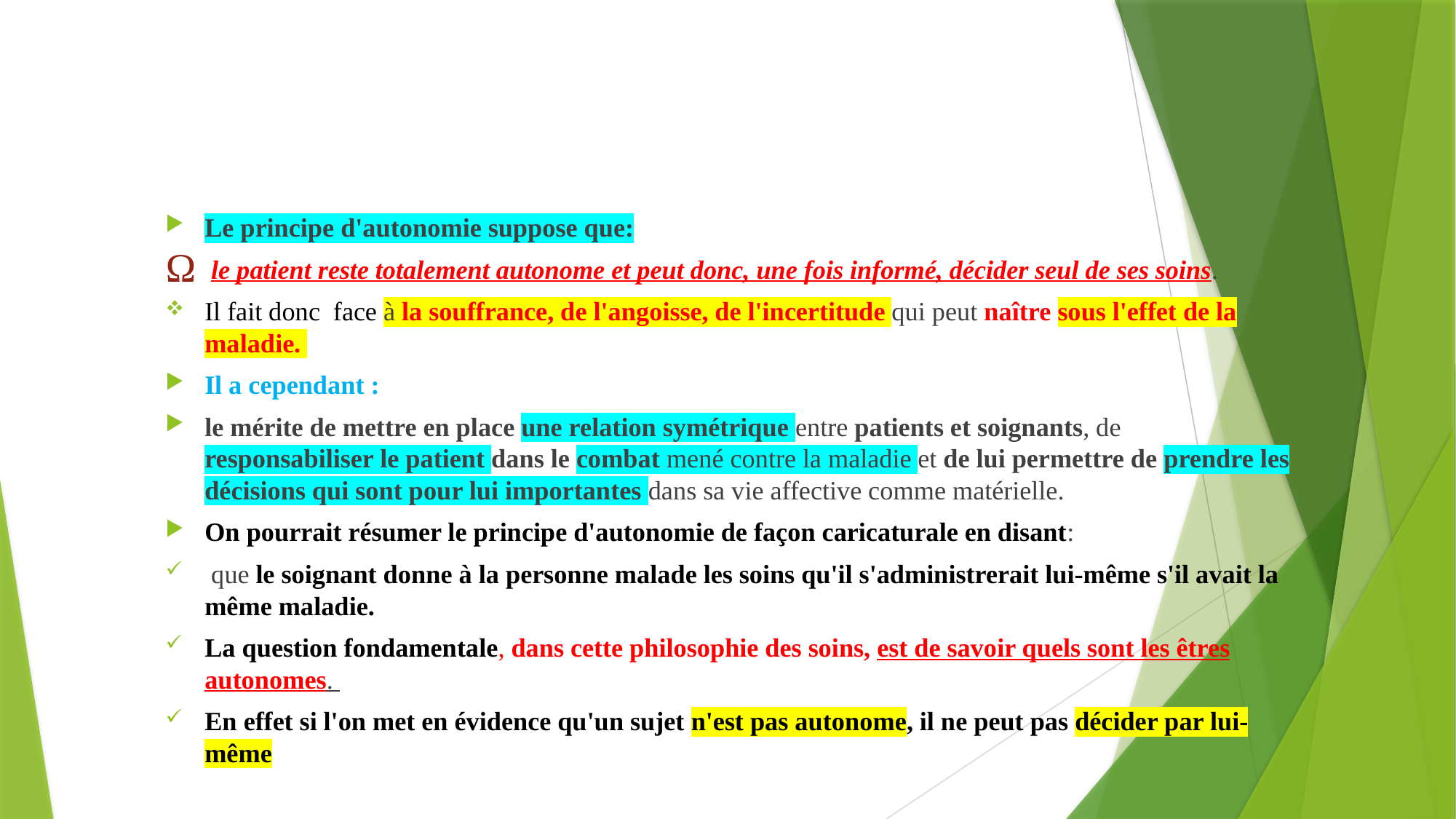

#
Le principe d'autonomie suppose que:
 le patient reste totalement autonome et peut donc, une fois informé, décider seul de ses soins.
Il fait donc  face à la souffrance, de l'angoisse, de l'incertitude qui peut naître sous l'effet de la maladie.
Il a cependant :
le mérite de mettre en place une relation symétrique entre patients et soignants, de responsabiliser le patient dans le combat mené contre la maladie et de lui permettre de prendre les décisions qui sont pour lui importantes dans sa vie affective comme matérielle.
On pourrait résumer le principe d'autonomie de façon caricaturale en disant:
 que le soignant donne à la personne malade les soins qu'il s'administrerait lui-même s'il avait la même maladie.
La question fondamentale, dans cette philosophie des soins, est de savoir quels sont les êtres autonomes.
En effet si l'on met en évidence qu'un sujet n'est pas autonome, il ne peut pas décider par lui-même